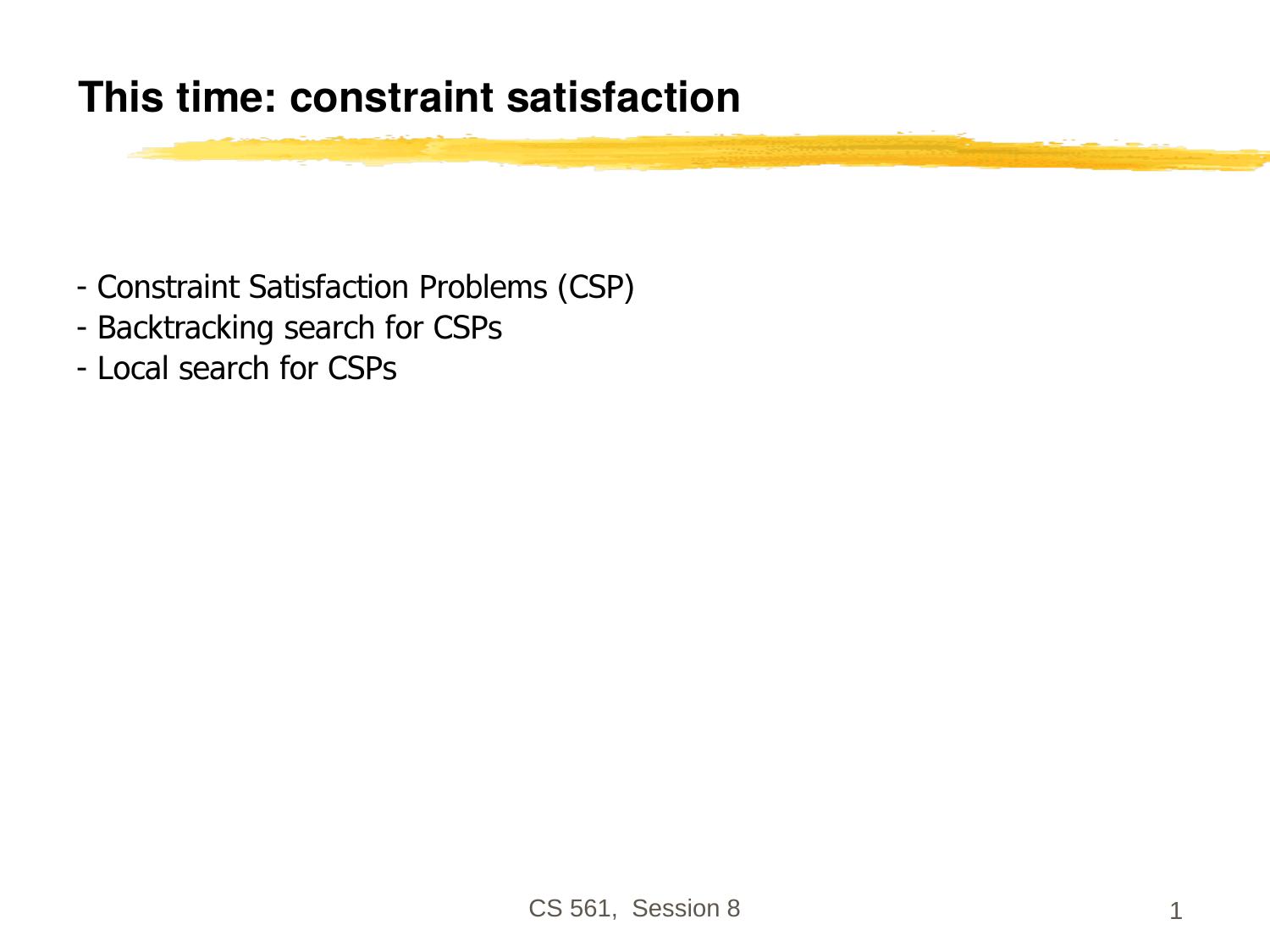

# This time: constraint satisfaction

- Constraint Satisfaction Problems (CSP)
- Backtracking search for CSPs
- Local search for CSPs

CS 561,  Session 8
1